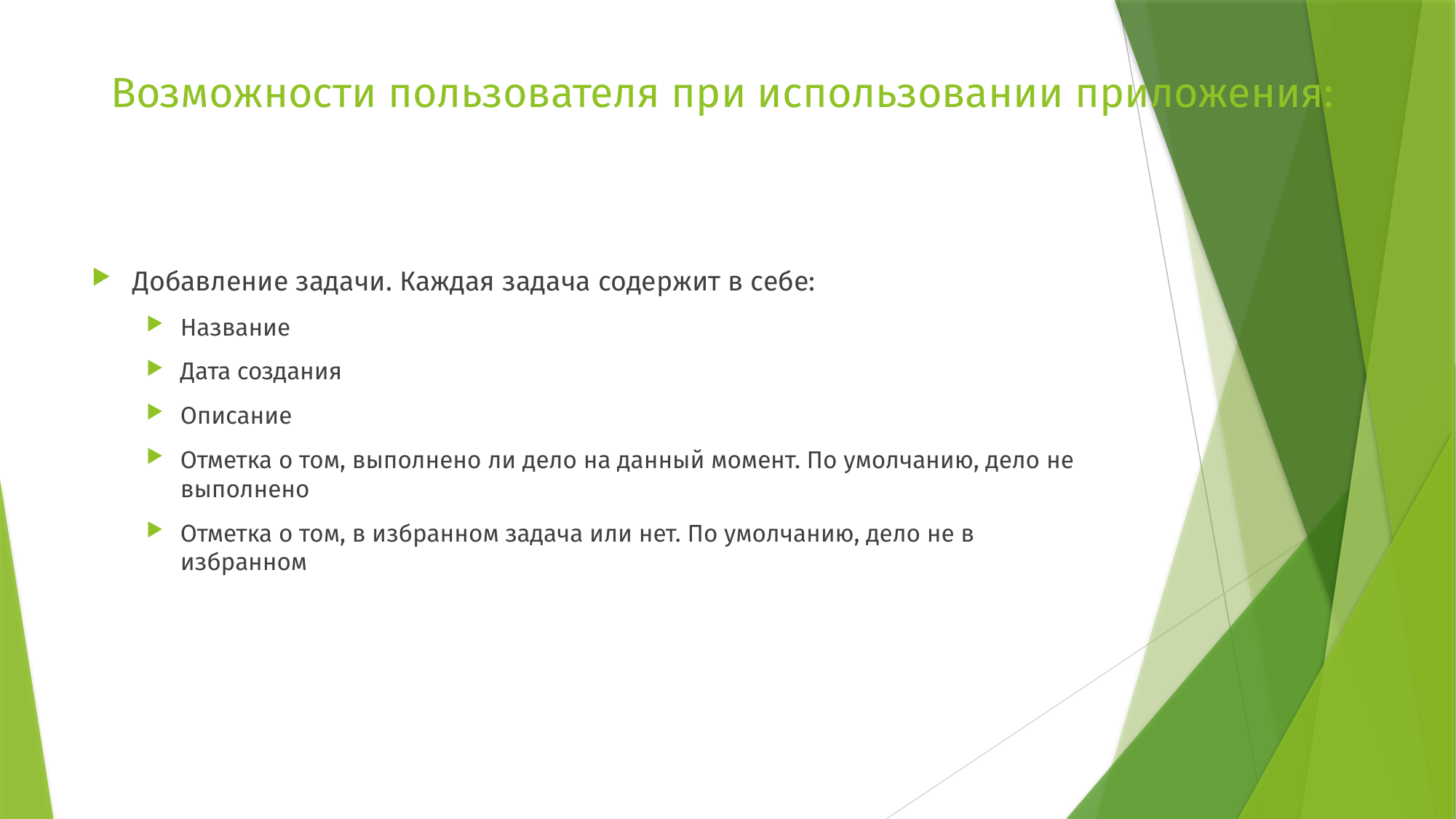

# Возможности пользователя при использовании приложения:
Добавление задачи. Каждая задача содержит в себе:
Название
Дата создания
Описание
Отметка о том, выполнено ли дело на данный момент. По умолчанию, дело не выполнено
Отметка о том, в избранном задача или нет. По умолчанию, дело не в избранном